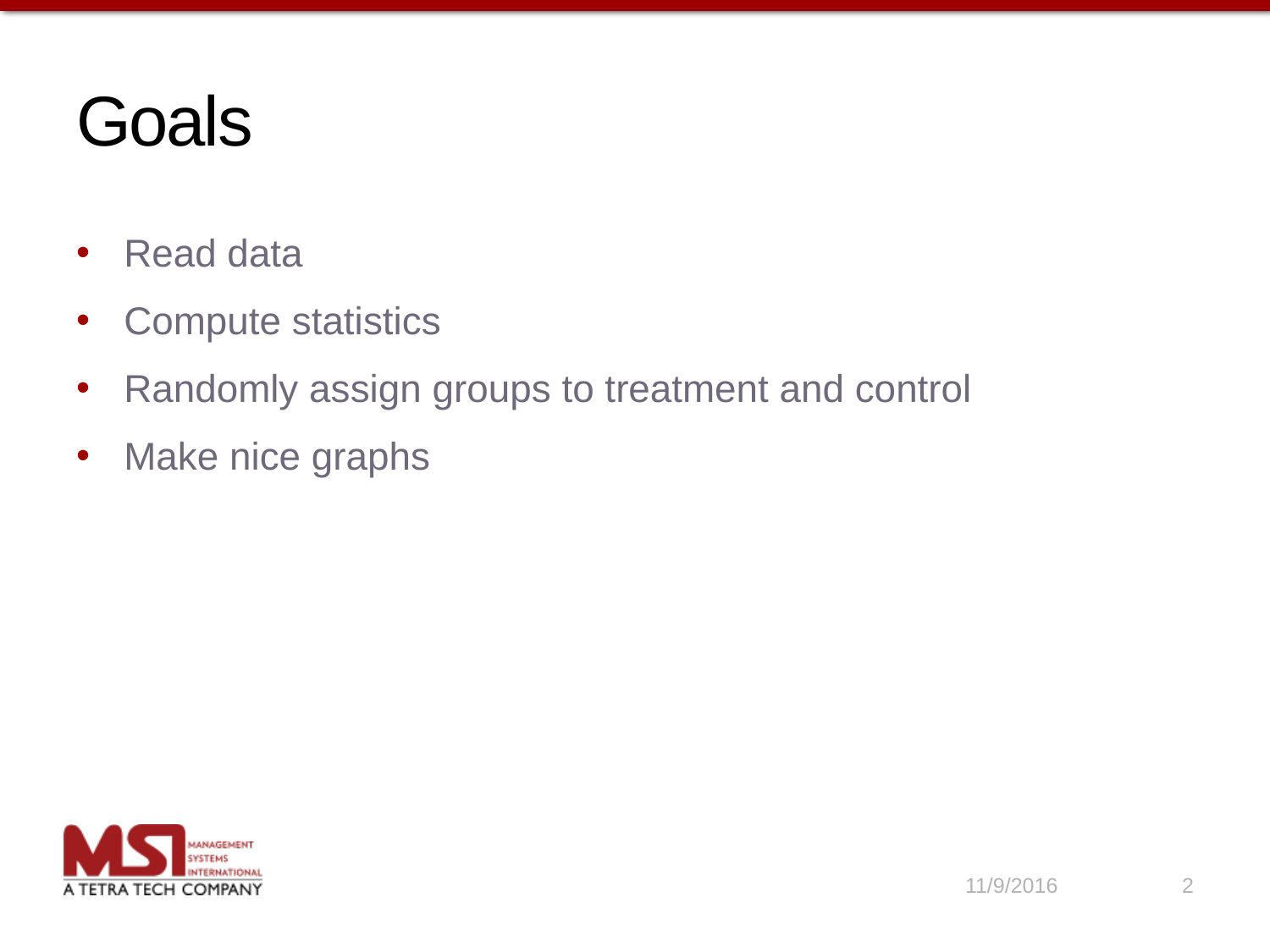

# Goals
Read data
Compute statistics
Randomly assign groups to treatment and control
Make nice graphs

11/9/2016
2